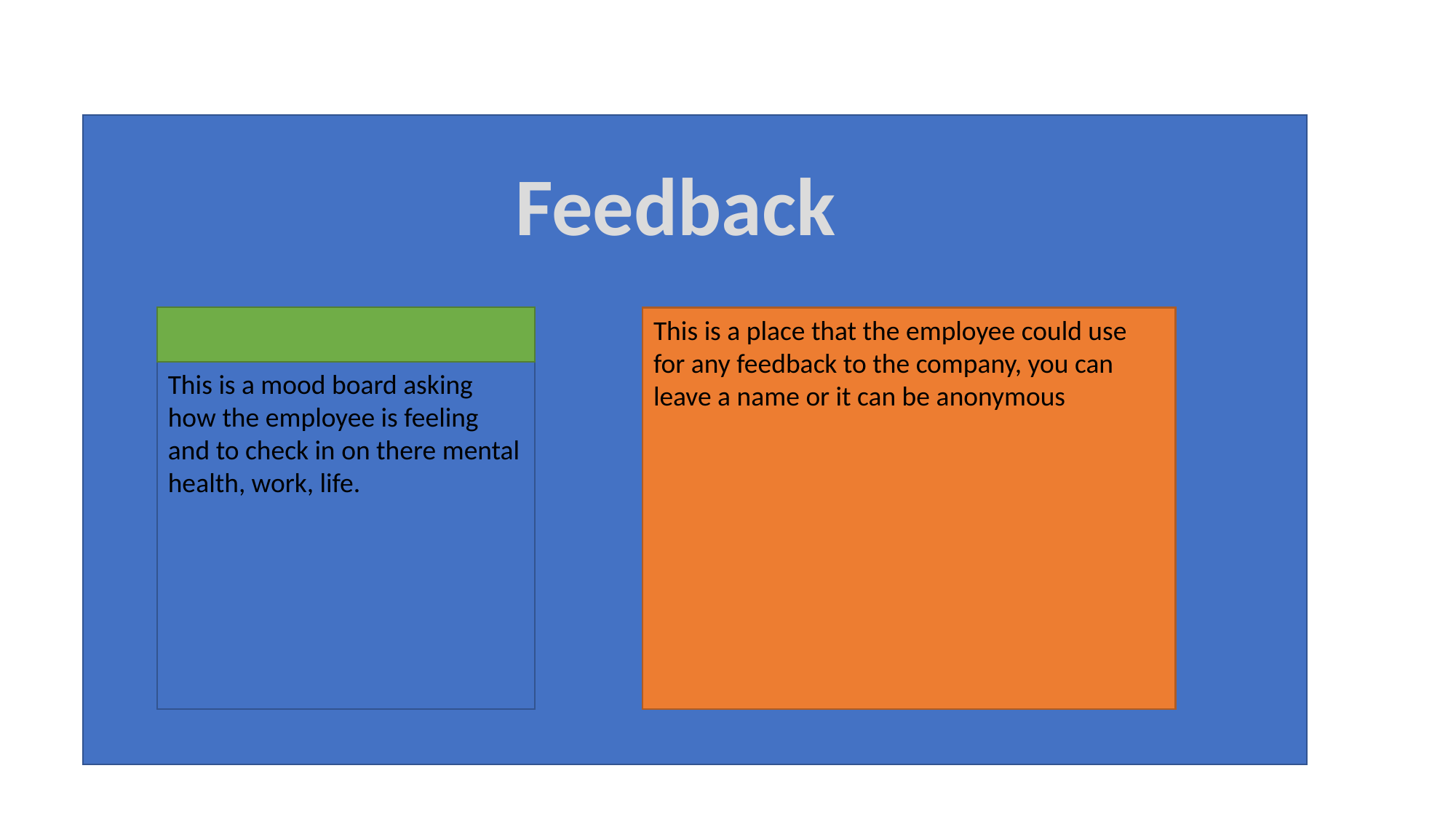

Feedback

This is a place that the employee could use for any feedback to the company, you can leave a name or it can be anonymous
This is a mood board asking how the employee is feeling and to check in on there mental health, work, life.